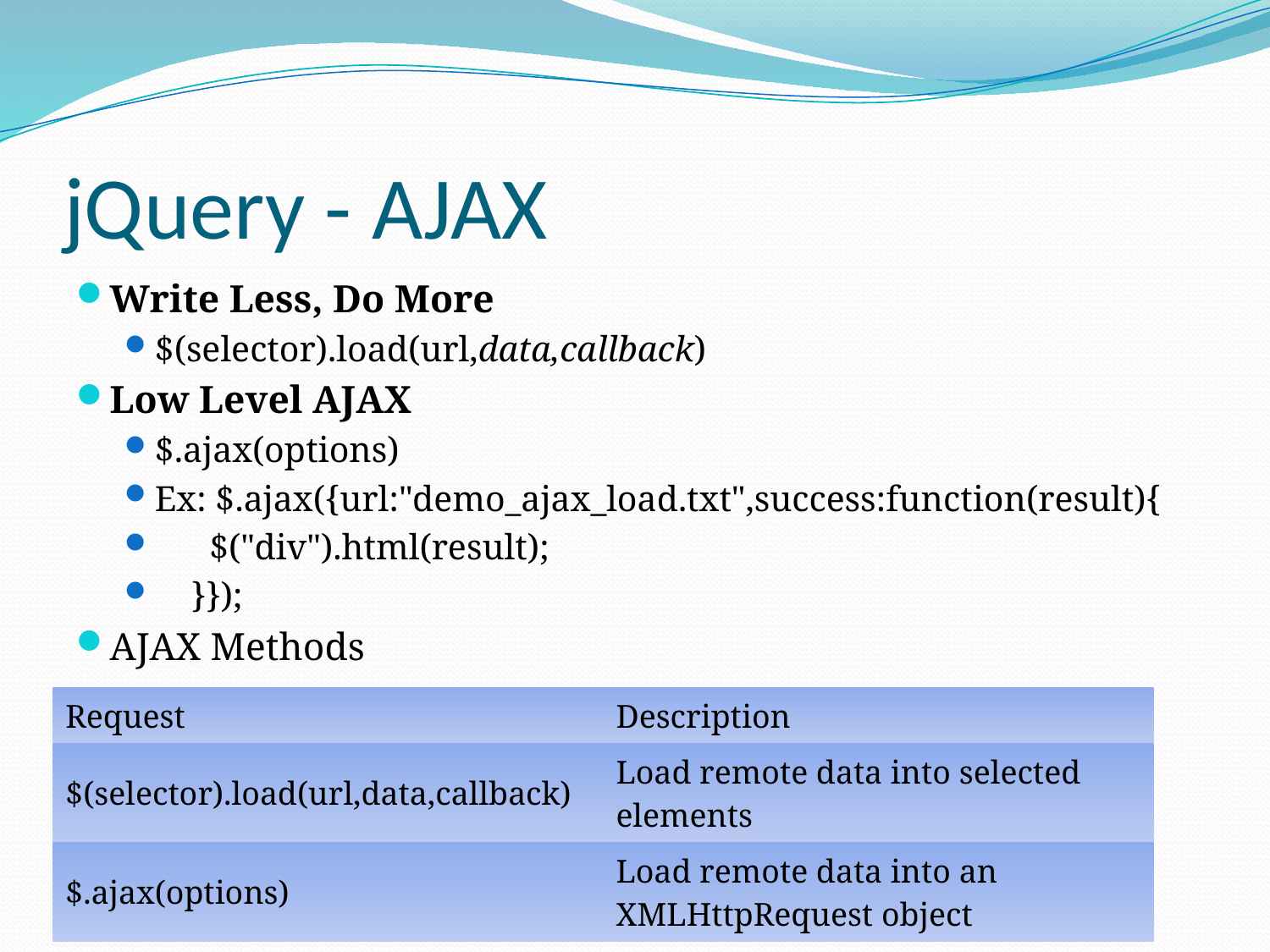

# jQuery - AJAX
Write Less, Do More
$(selector).load(url,data,callback)
Low Level AJAX
$.ajax(options)
Ex: $.ajax({url:"demo_ajax_load.txt",success:function(result){
      $("div").html(result);
    }});
AJAX Methods
| Request | Description |
| --- | --- |
| $(selector).load(url,data,callback) | Load remote data into selected elements |
| $.ajax(options) | Load remote data into an XMLHttpRequest object |